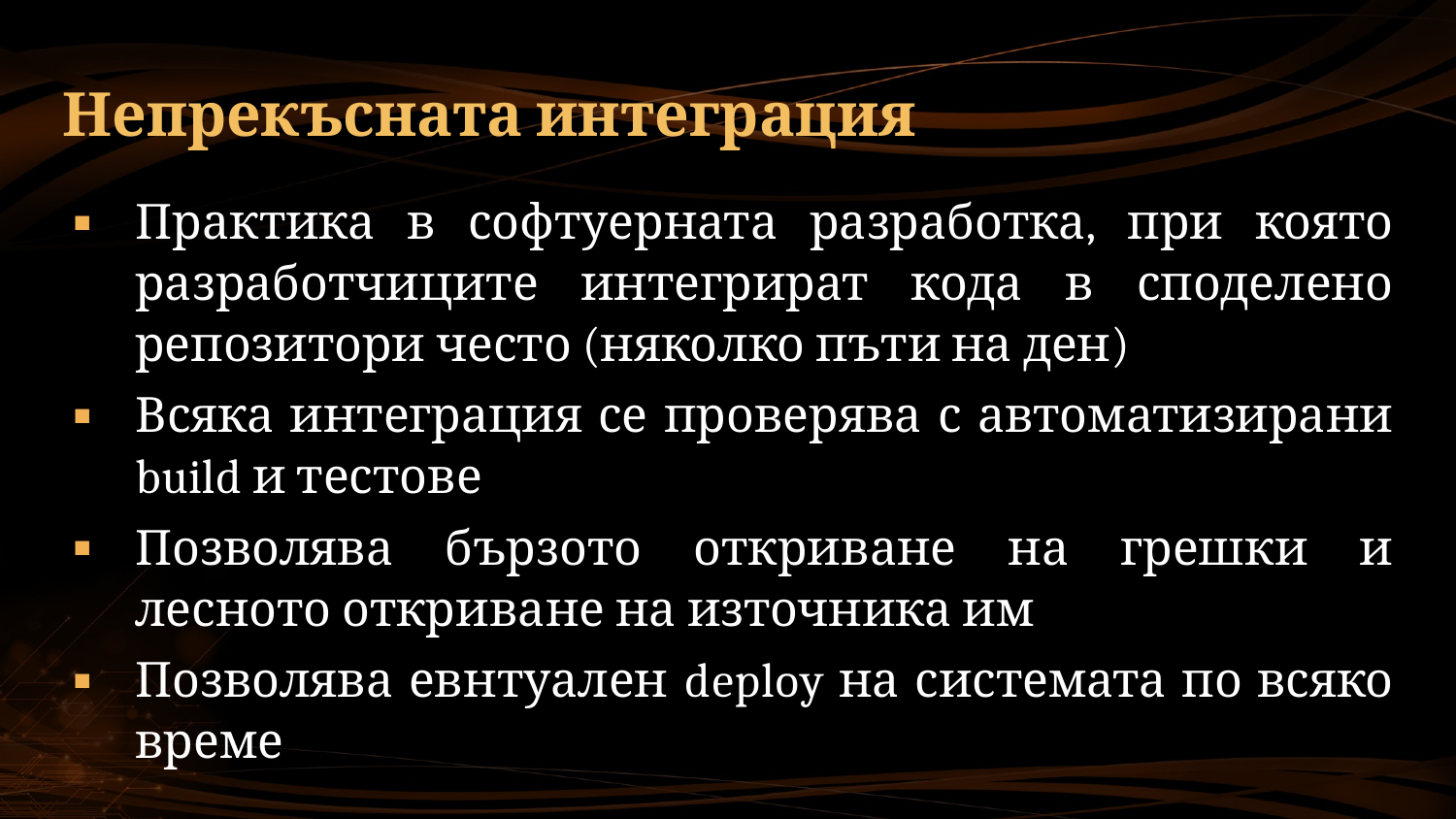

# Непрекъсната интеграция
Практика в софтуерната разработка, при която разработчиците интегрират кода в споделено репозитори често (няколко пъти на ден)
Всяка интеграция се проверява с автоматизирани build и тестове
Позволява бързото откриване на грешки и лесното откриване на източника им
Позволява евнтуален deploy на системата по всяко време